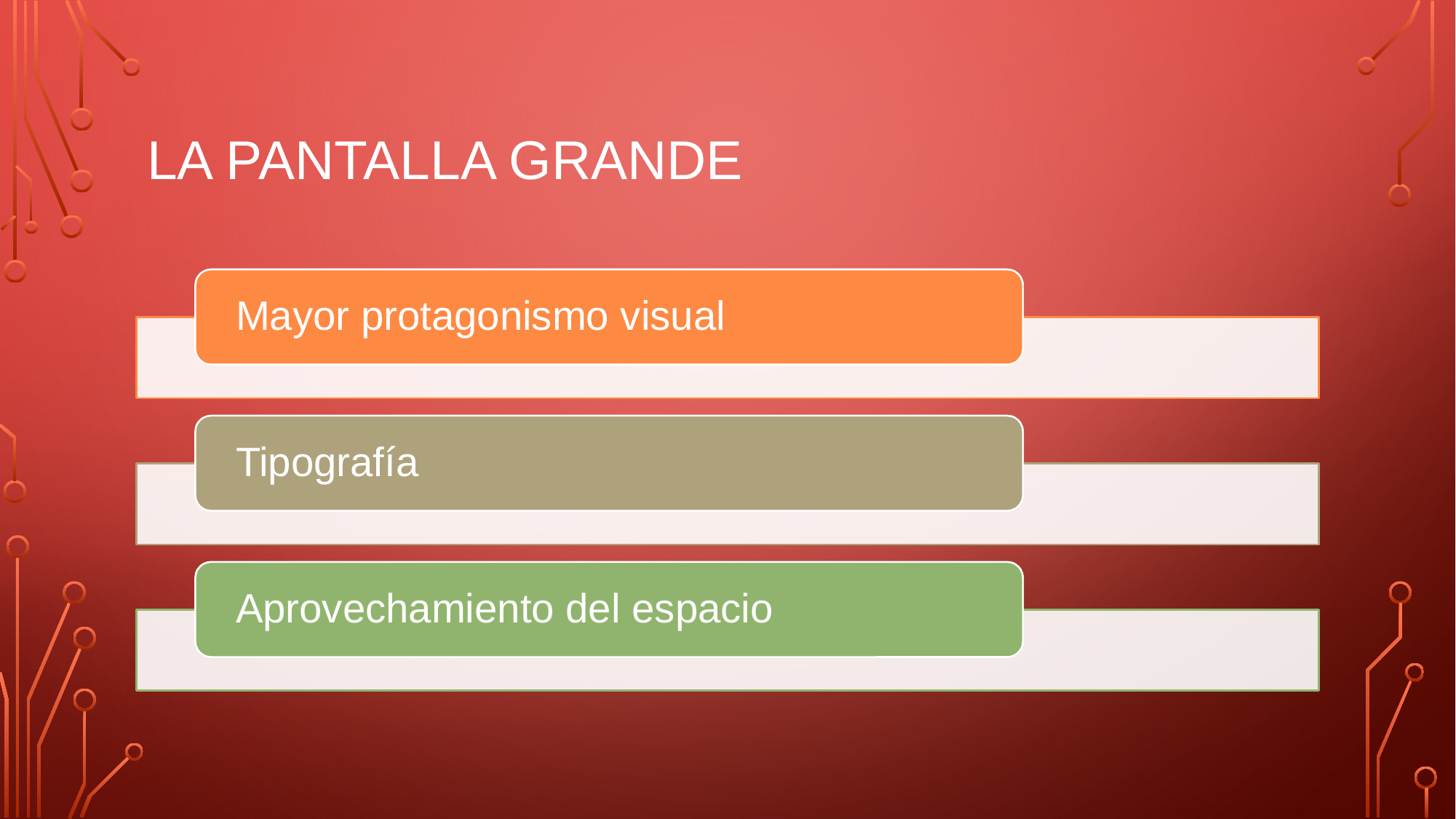

# la pantalla grande
Mayor protagonismo visual
Tipografía
Aprovechamiento del espacio